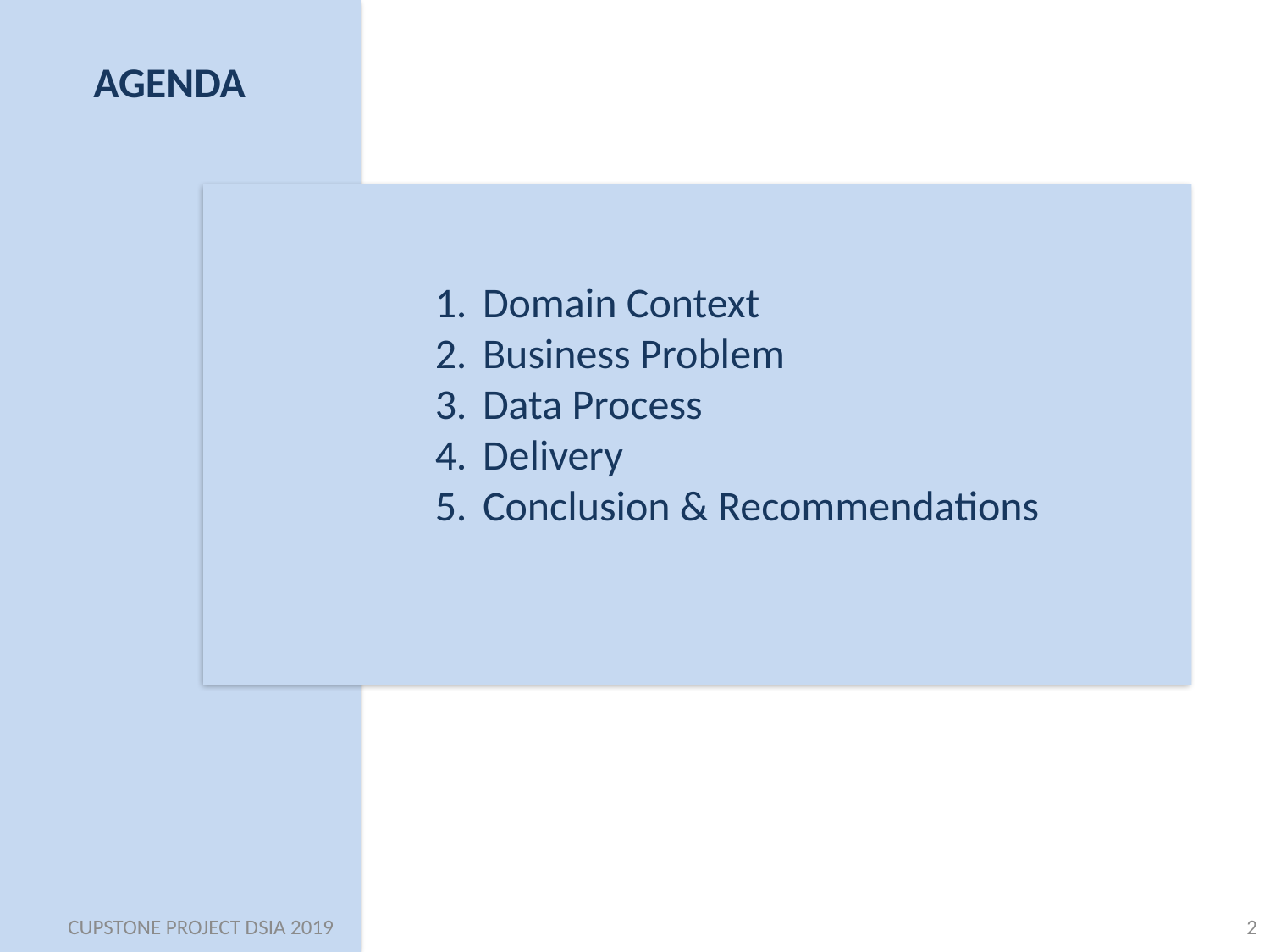

AGENDA

Domain Context
Business Problem
Data Process
Delivery
Conclusion & Recommendations

CUPSTONE PROJECT DSIA 2019
2